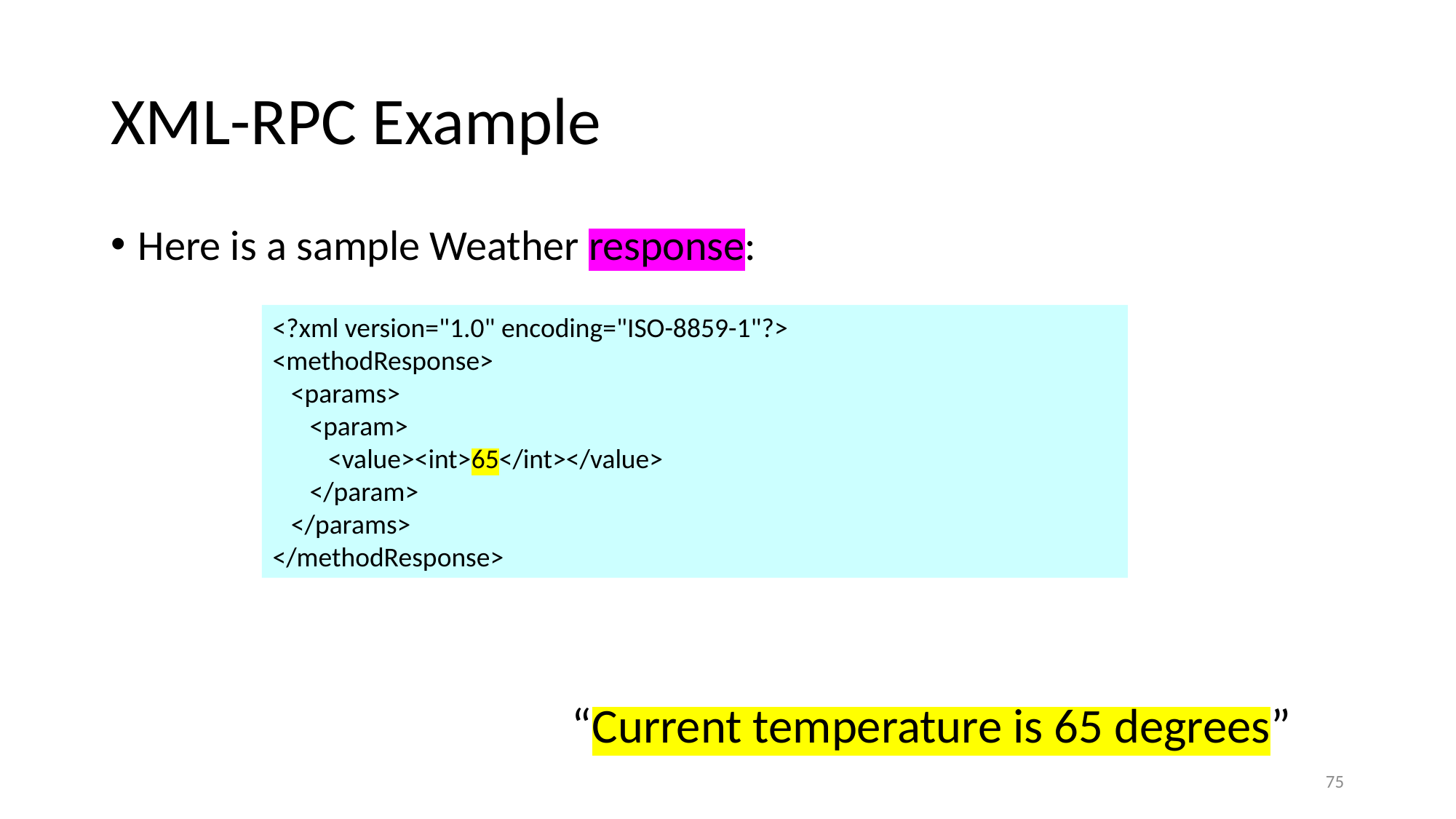

# XML-RPC Example
Here is a sample Weather response:
<?xml version="1.0" encoding="ISO-8859-1"?>
<methodResponse>
   <params>
      <param>
         <value><int>65</int></value>
      </param>
   </params>
</methodResponse>
“Current temperature is 65 degrees”
75